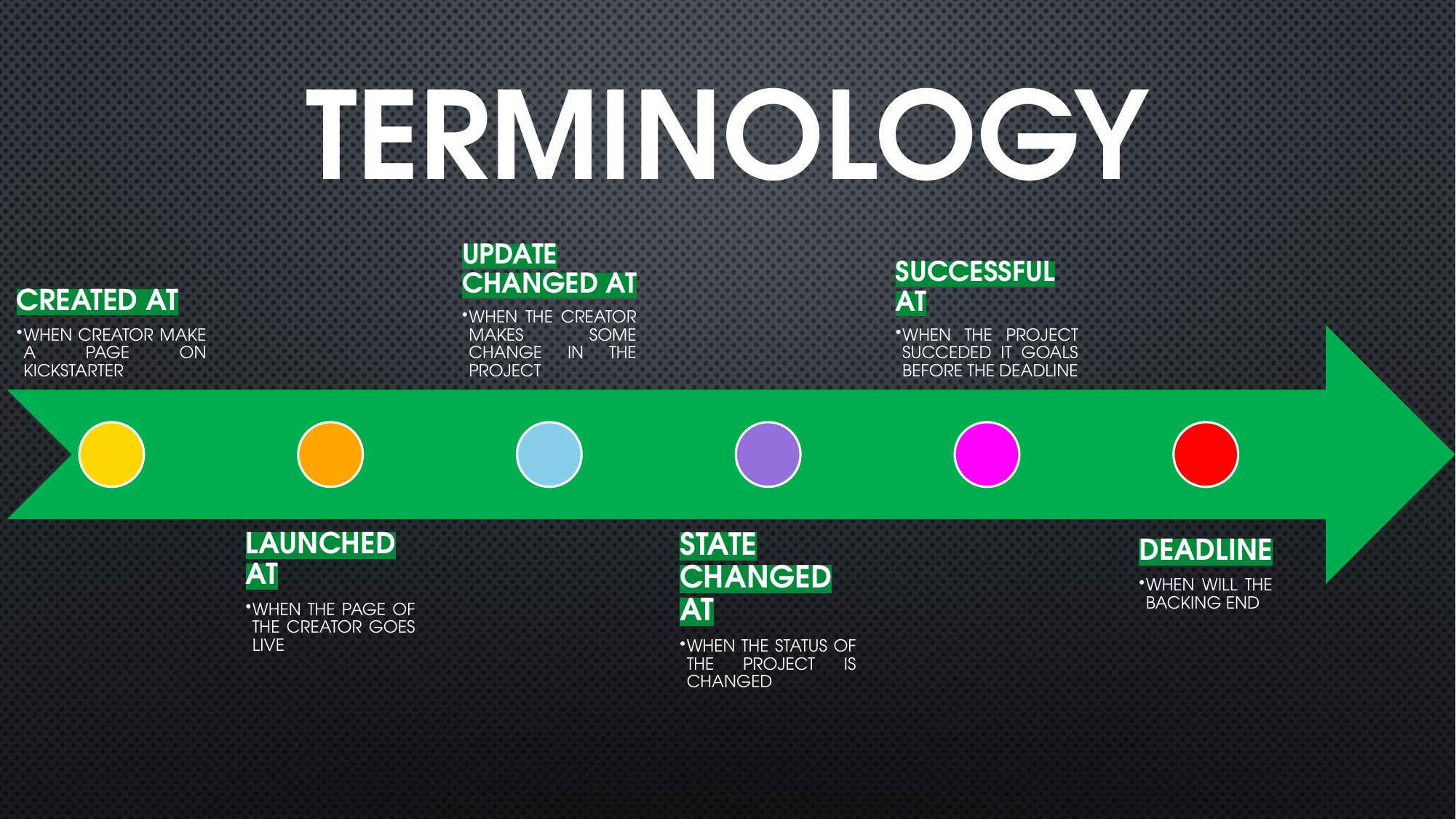

# TERMINOLOGY
CREATED AT
WHEN CREATOR MAKE A PAGE ON KICKSTARTER
LAUNCHED AT
WHEN THE PAGE OF THE CREATOR GOES LIVE
UPDATE CHANGED AT
WHEN THE CREATOR MAKES SOME CHANGE IN THE PROJECT
STATE CHANGED AT
WHEN THE STATUS OF THE PROJECT IS CHANGED
SUCCESSFUL AT
WHEN THE PROJECT SUCCEDED IT GOALS BEFORE THE DEADLINE
DEADLINE
WHEN WILL THE BACKING END